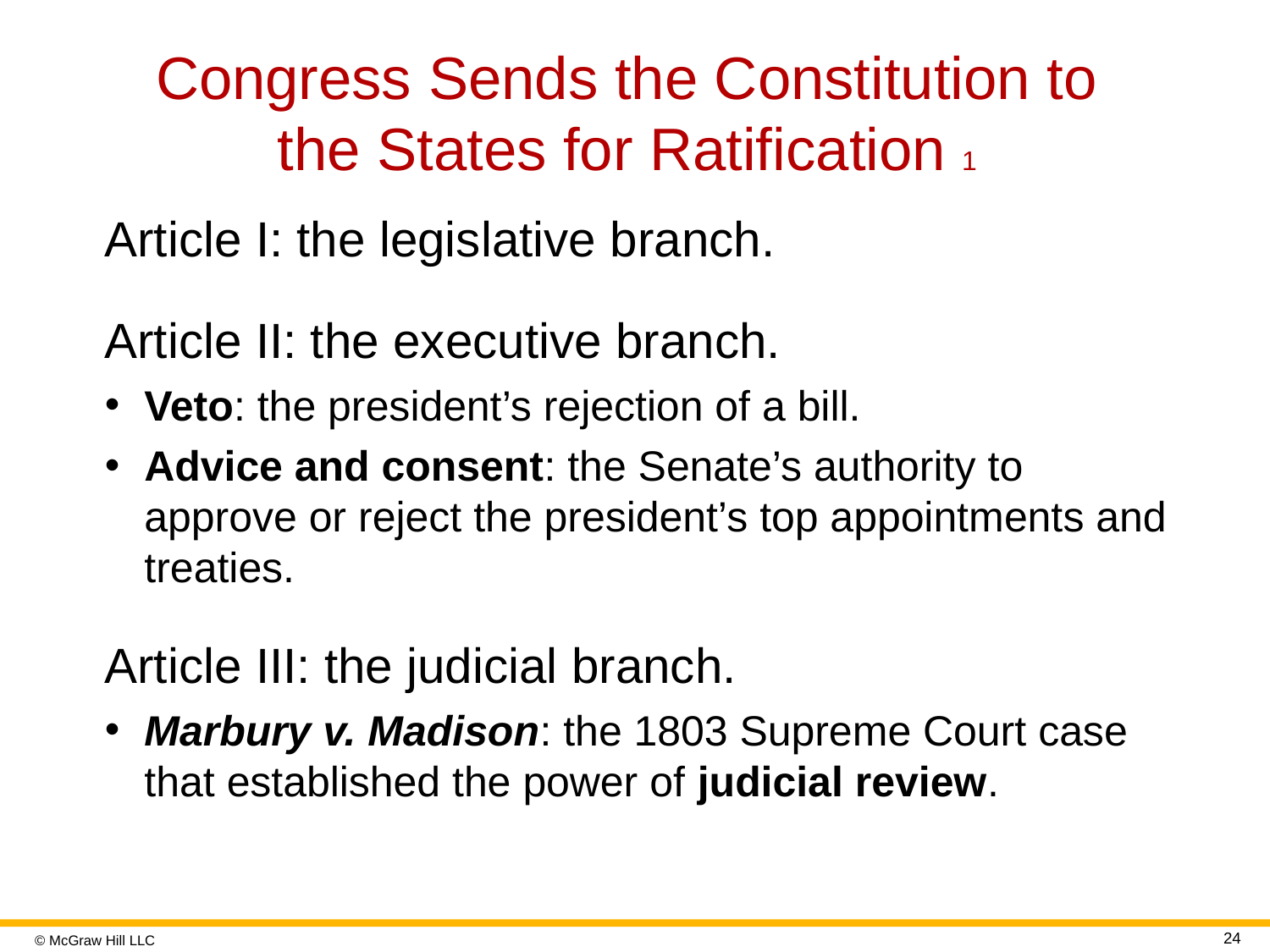

# Congress Sends the Constitution to the States for Ratification 1
Article I: the legislative branch.
Article II: the executive branch.
Veto: the president’s rejection of a bill.
Advice and consent: the Senate’s authority to approve or reject the president’s top appointments and treaties.
Article III: the judicial branch.
Marbury v. Madison: the 1803 Supreme Court case that established the power of judicial review.
24